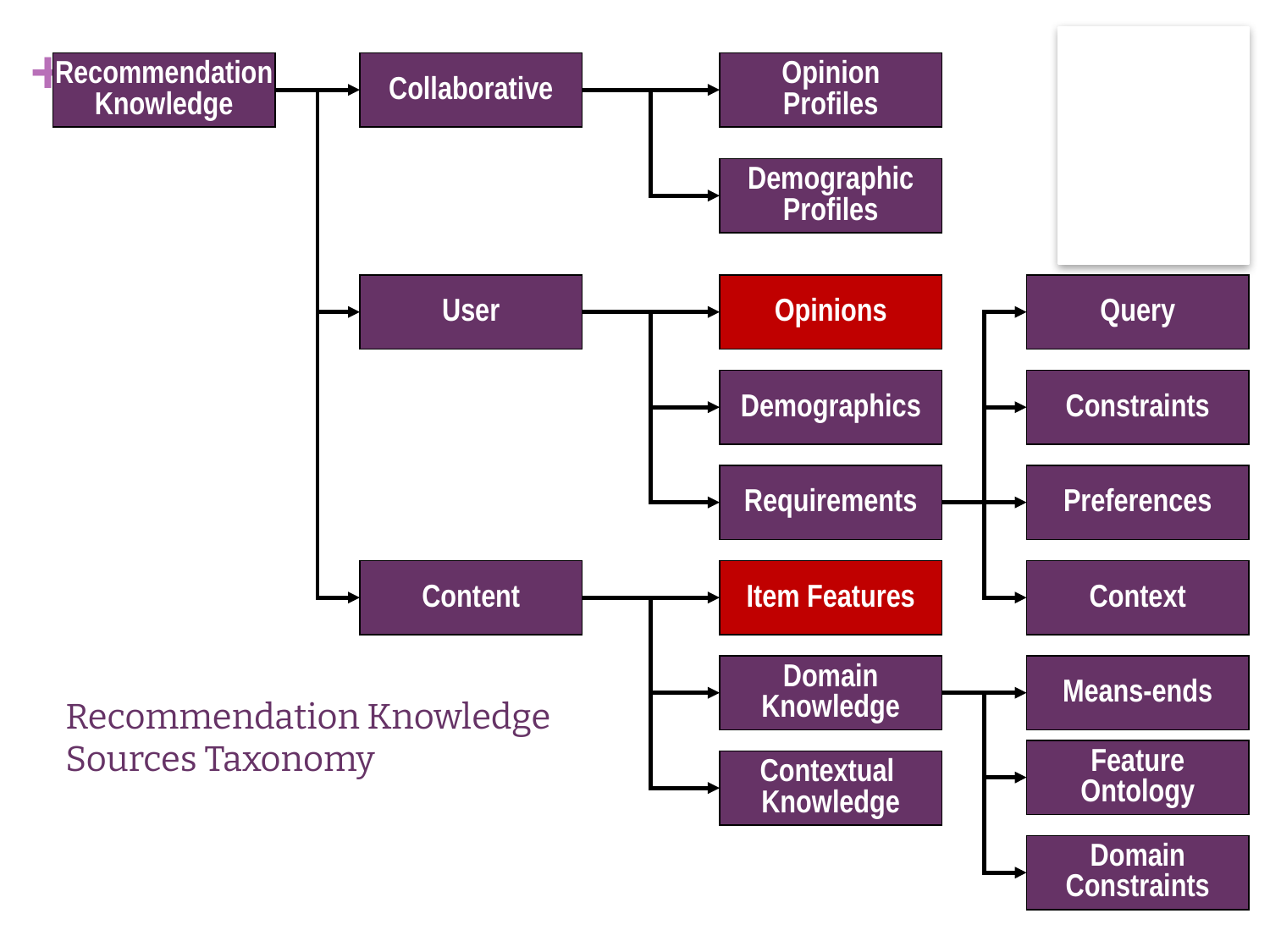

Recommendation
Knowledge
Collaborative
Opinion
Profiles
Demographic
Profiles
User
Opinions
Query
Demographics
Constraints
Requirements
Preferences
Content
Item Features
Context
Domain
Knowledge
Means-ends
# Recommendation Knowledge Sources Taxonomy
Feature
Ontology
Contextual
Knowledge
Domain
Constraints